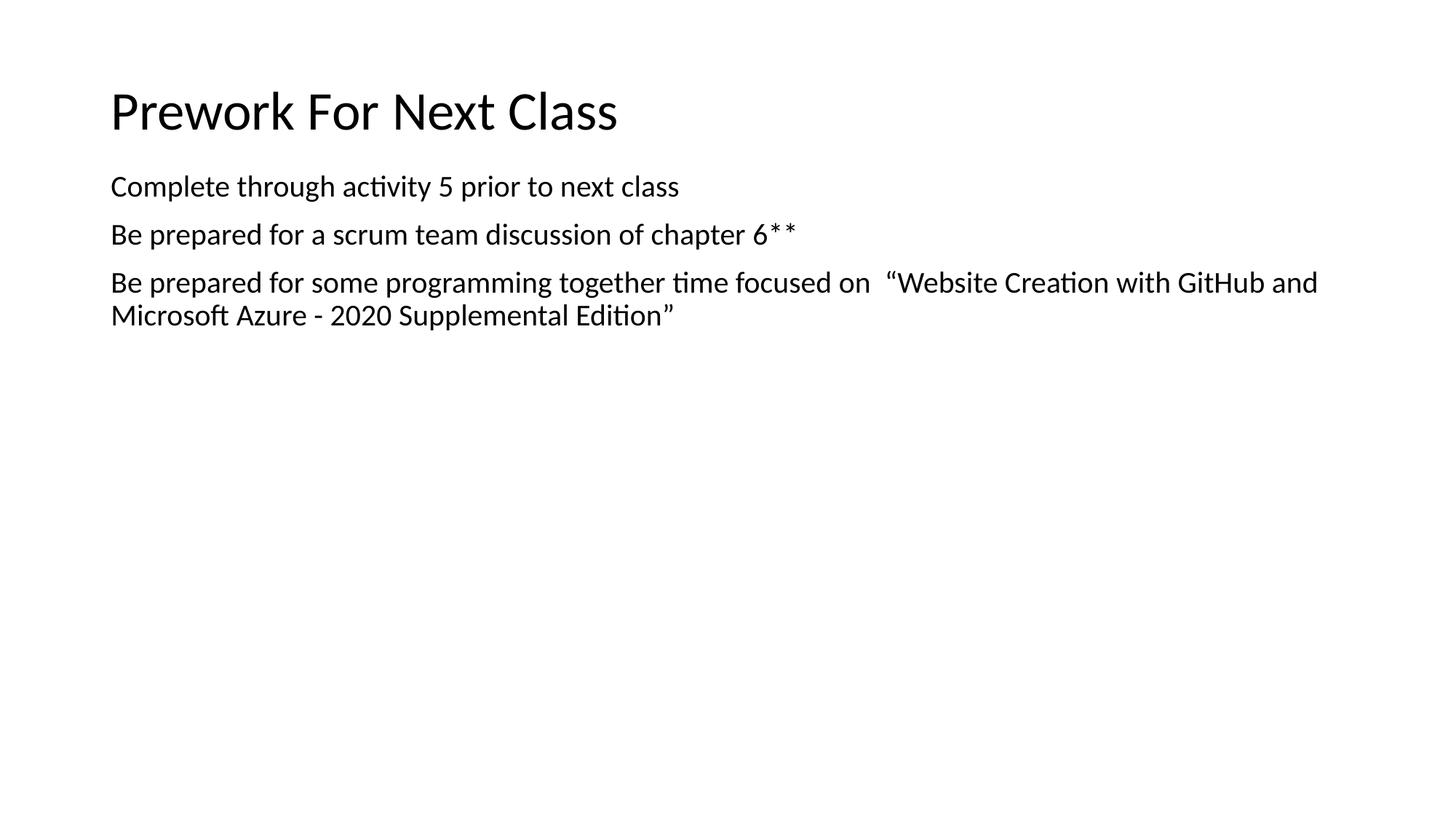

# Prework For Next Class
Complete through activity 5 prior to next class
Be prepared for a scrum team discussion of chapter 6**
Be prepared for some programming together time focused on  “Website Creation with GitHub and Microsoft Azure - 2020 Supplemental Edition”